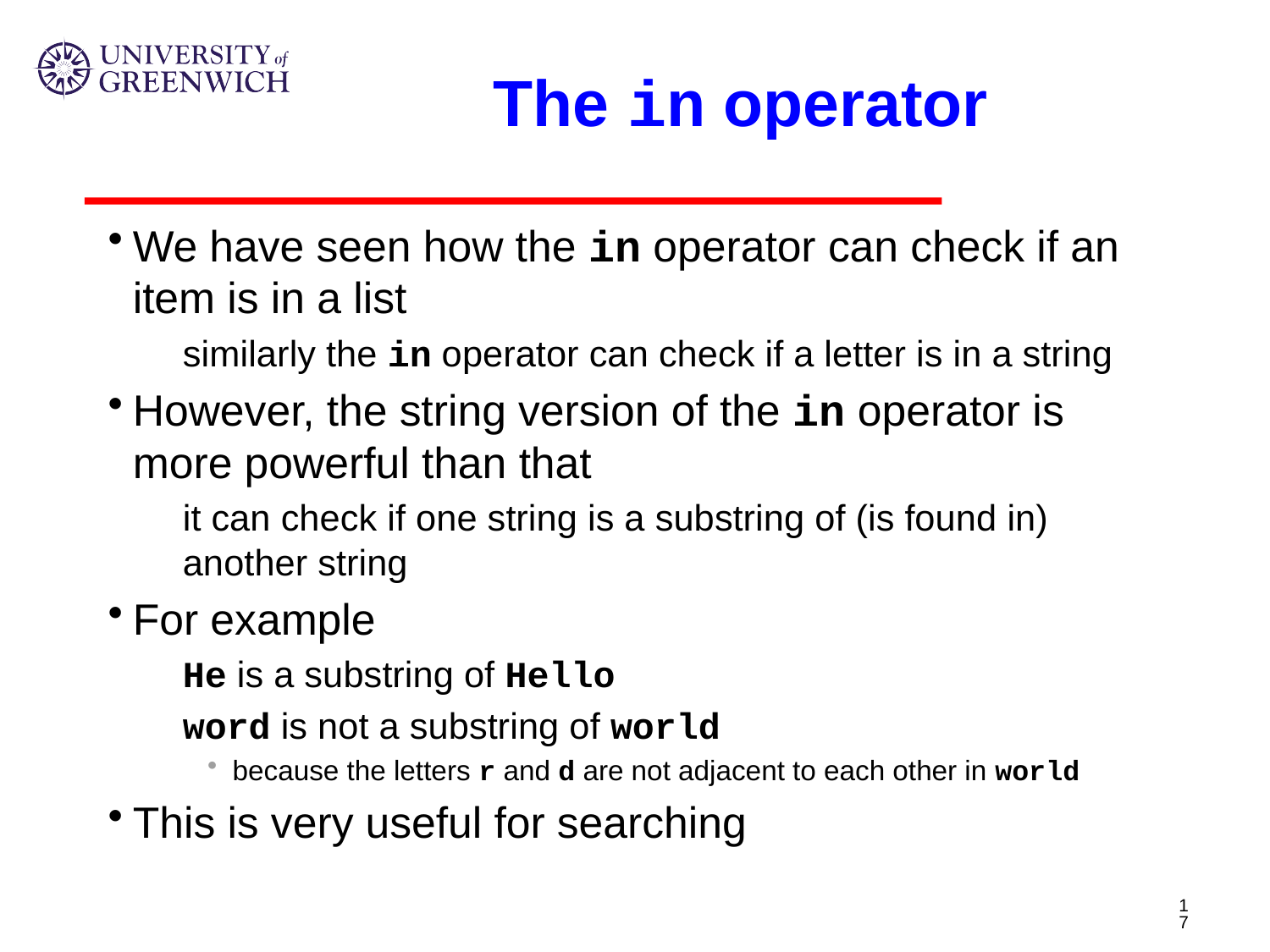

# The in operator
We have seen how the in operator can check if an item is in a list
similarly the in operator can check if a letter is in a string
However, the string version of the in operator is more powerful than that
it can check if one string is a substring of (is found in) another string
For example
He is a substring of Hello
word is not a substring of world
because the letters r and d are not adjacent to each other in world
This is very useful for searching

17